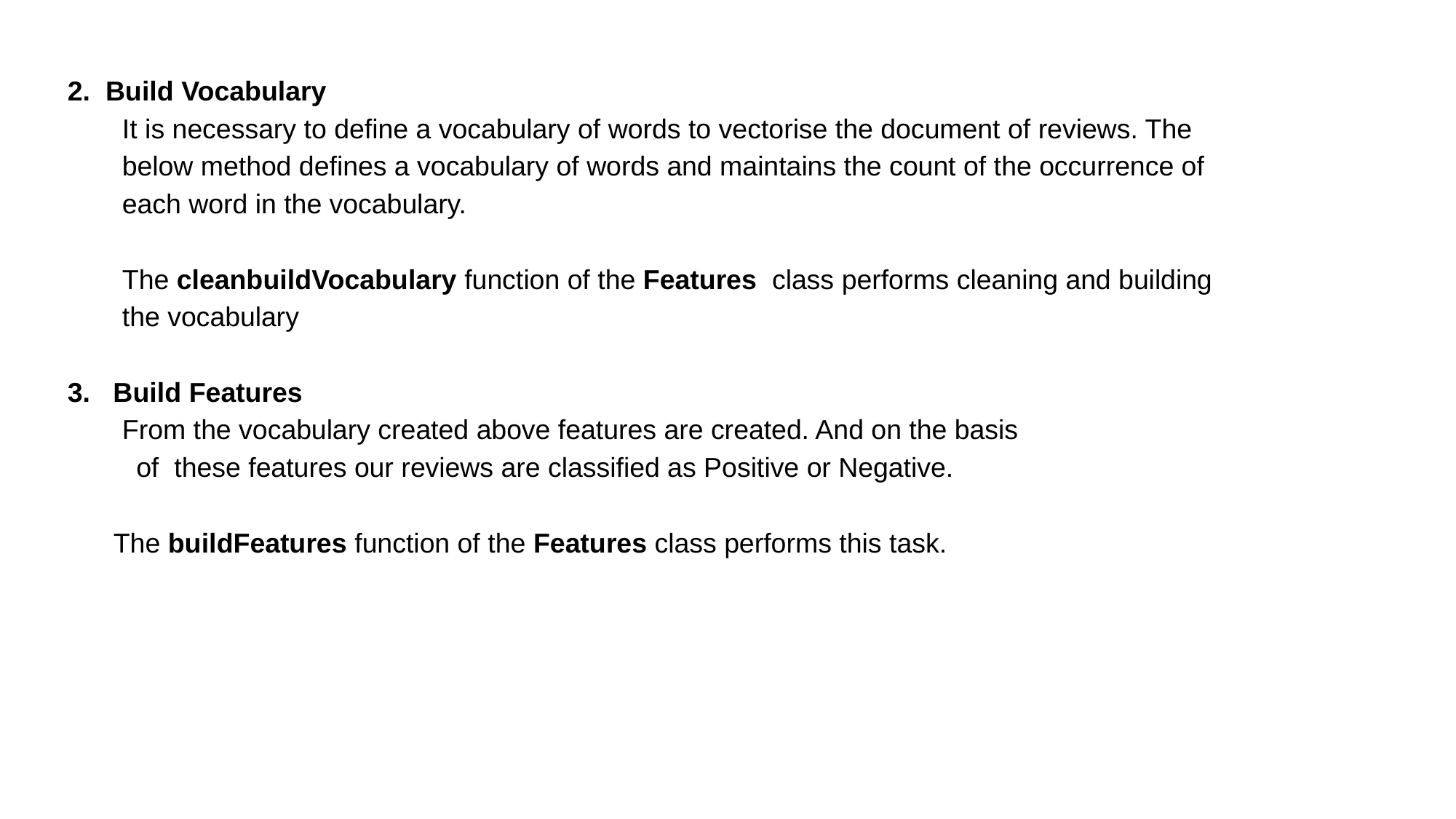

2.  Build Vocabulary
It is necessary to define a vocabulary of words to vectorise the document of reviews. The below method defines a vocabulary of words and maintains the count of the occurrence of each word in the vocabulary.

The cleanbuildVocabulary function of the Features  class performs cleaning and building the vocabulary

3.   Build Features
From the vocabulary created above features are created. And on the basis
         of  these features our reviews are classified as Positive or Negative.

      The buildFeatures function of the Features class performs this task.